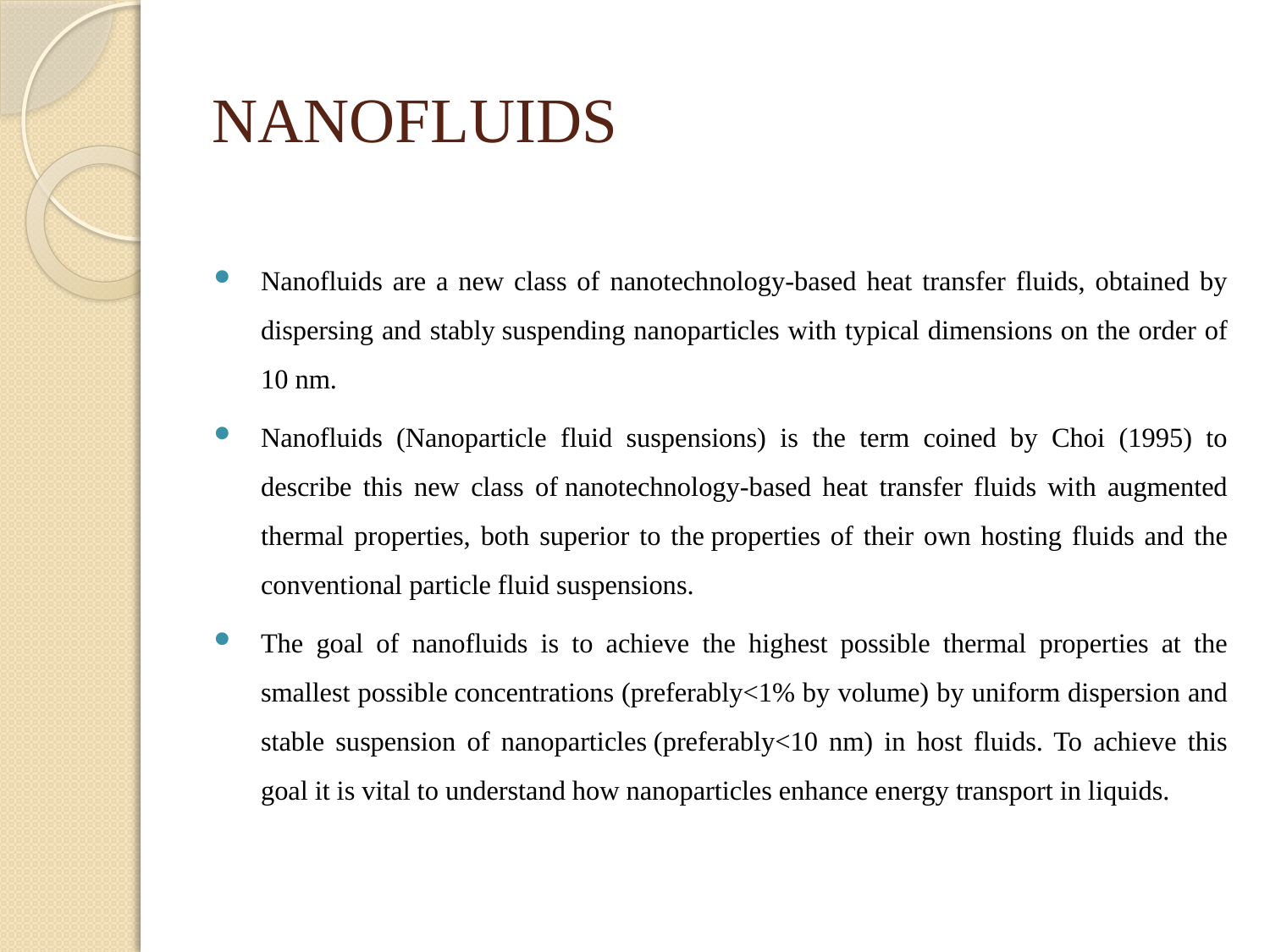

# NANOFLUIDS

Nanofluids are a new class of nanotechnology-based heat transfer fluids, obtained by dispersing and stably suspending nanoparticles with typical dimensions on the order of 10 nm.
Nanofluids (Nanoparticle fluid suspensions) is the term coined by Choi (1995) to describe this new class of nanotechnology-based heat transfer fluids with augmented thermal properties, both superior to the properties of their own hosting fluids and the conventional particle fluid suspensions.
The goal of nanofluids is to achieve the highest possible thermal properties at the smallest possible concentrations (preferably<1% by volume) by uniform dispersion and stable suspension of nanoparticles (preferably<10 nm) in host fluids. To achieve this goal it is vital to understand how nanoparticles enhance energy transport in liquids.